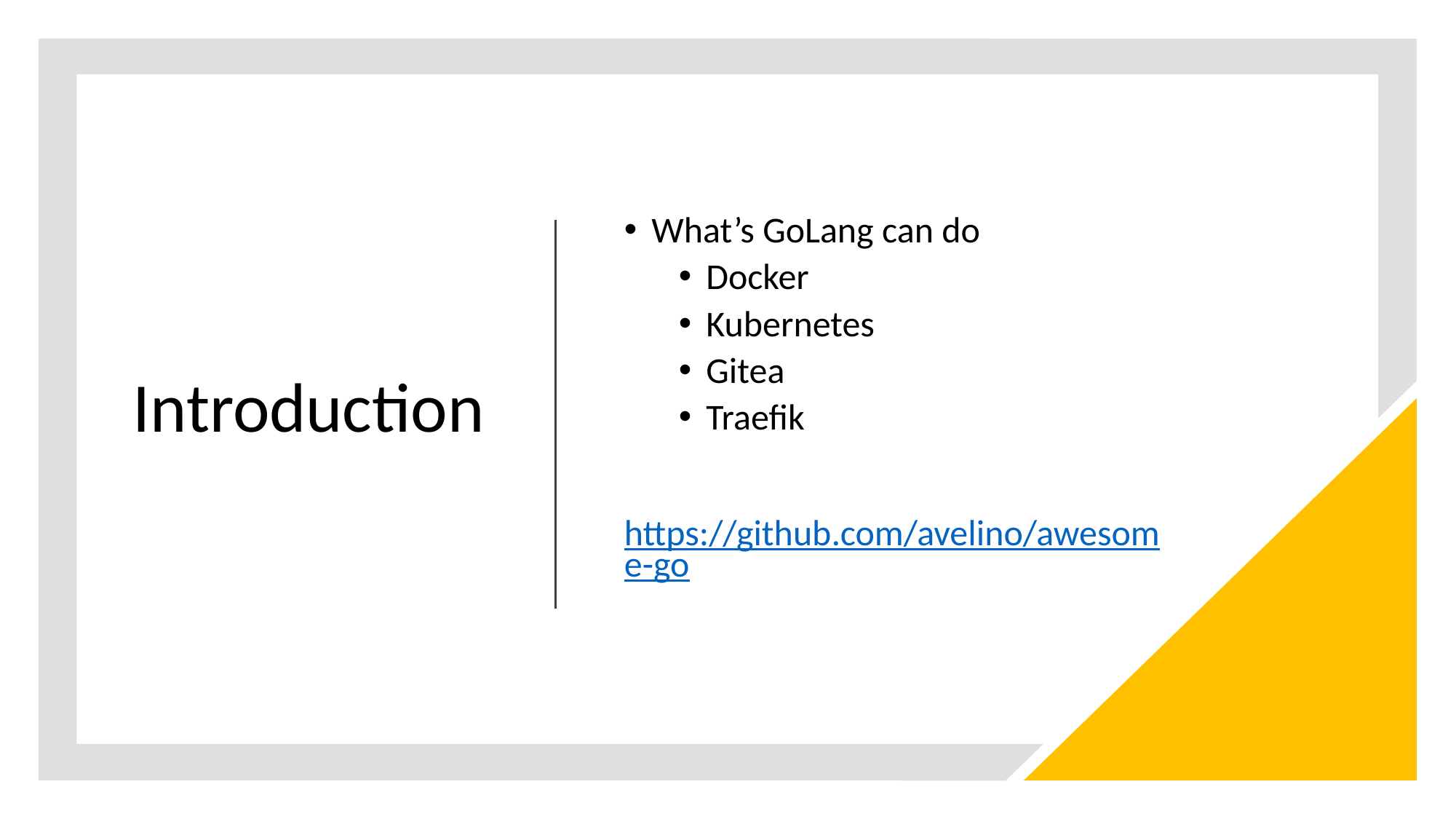

# Introduction
What’s GoLang can do
Docker
Kubernetes
Gitea
Traefik

https://github.com/avelino/awesome-go